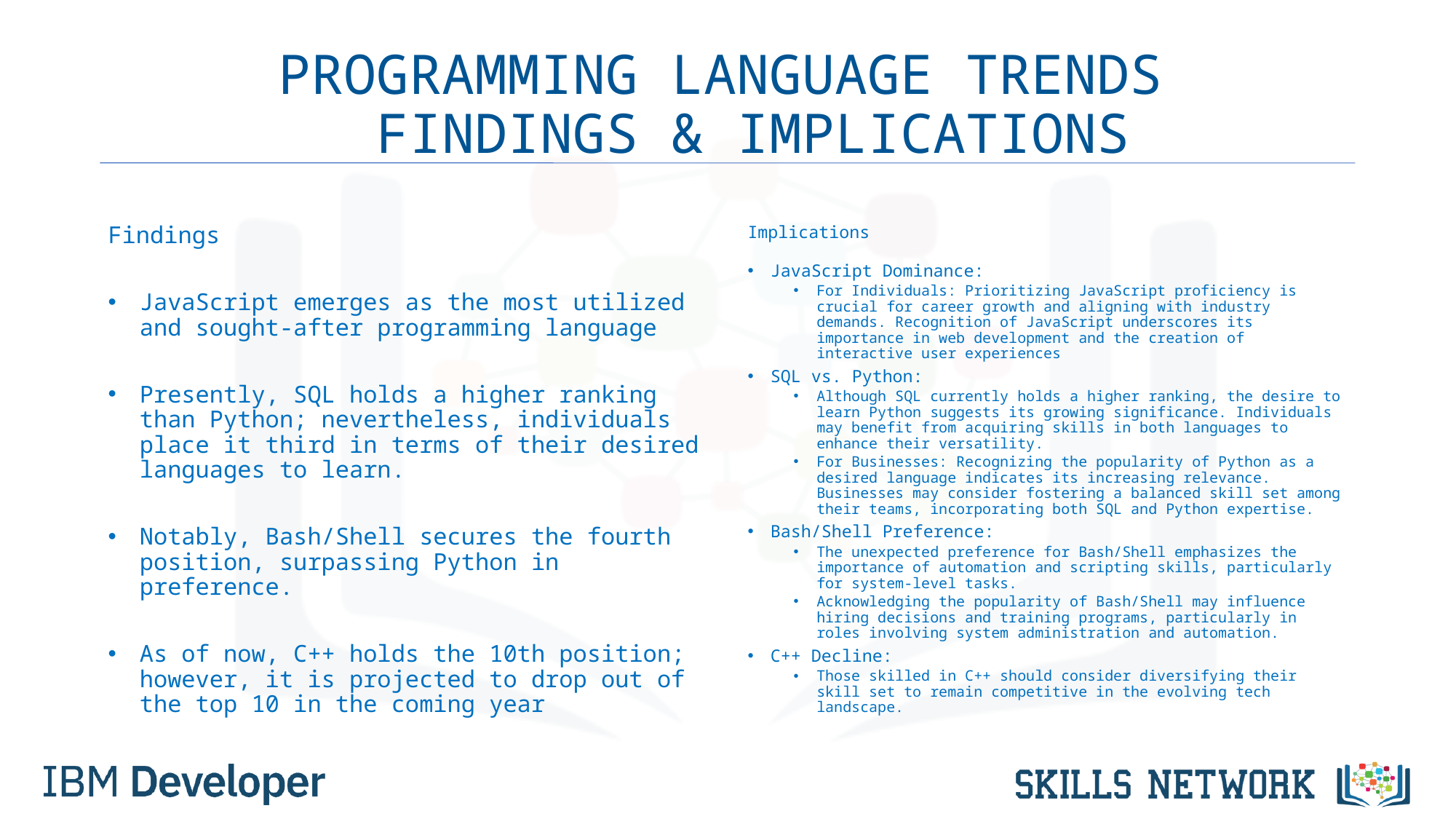

# PROGRAMMING LANGUAGE TRENDS FINDINGS & IMPLICATIONS
Findings

JavaScript emerges as the most utilized and sought-after programming language

Presently, SQL holds a higher ranking than Python; nevertheless, individuals place it third in terms of their desired languages to learn.

Notably, Bash/Shell secures the fourth position, surpassing Python in preference.

As of now, C++ holds the 10th position; however, it is projected to drop out of the top 10 in the coming year
Implications

JavaScript Dominance:
For Individuals: Prioritizing JavaScript proficiency is crucial for career growth and aligning with industry demands. Recognition of JavaScript underscores its importance in web development and the creation of interactive user experiences
SQL vs. Python:
Although SQL currently holds a higher ranking, the desire to learn Python suggests its growing significance. Individuals may benefit from acquiring skills in both languages to enhance their versatility.
For Businesses: Recognizing the popularity of Python as a desired language indicates its increasing relevance. Businesses may consider fostering a balanced skill set among their teams, incorporating both SQL and Python expertise.
Bash/Shell Preference:
The unexpected preference for Bash/Shell emphasizes the importance of automation and scripting skills, particularly for system-level tasks.
Acknowledging the popularity of Bash/Shell may influence hiring decisions and training programs, particularly in roles involving system administration and automation.
C++ Decline:
Those skilled in C++ should consider diversifying their skill set to remain competitive in the evolving tech landscape.